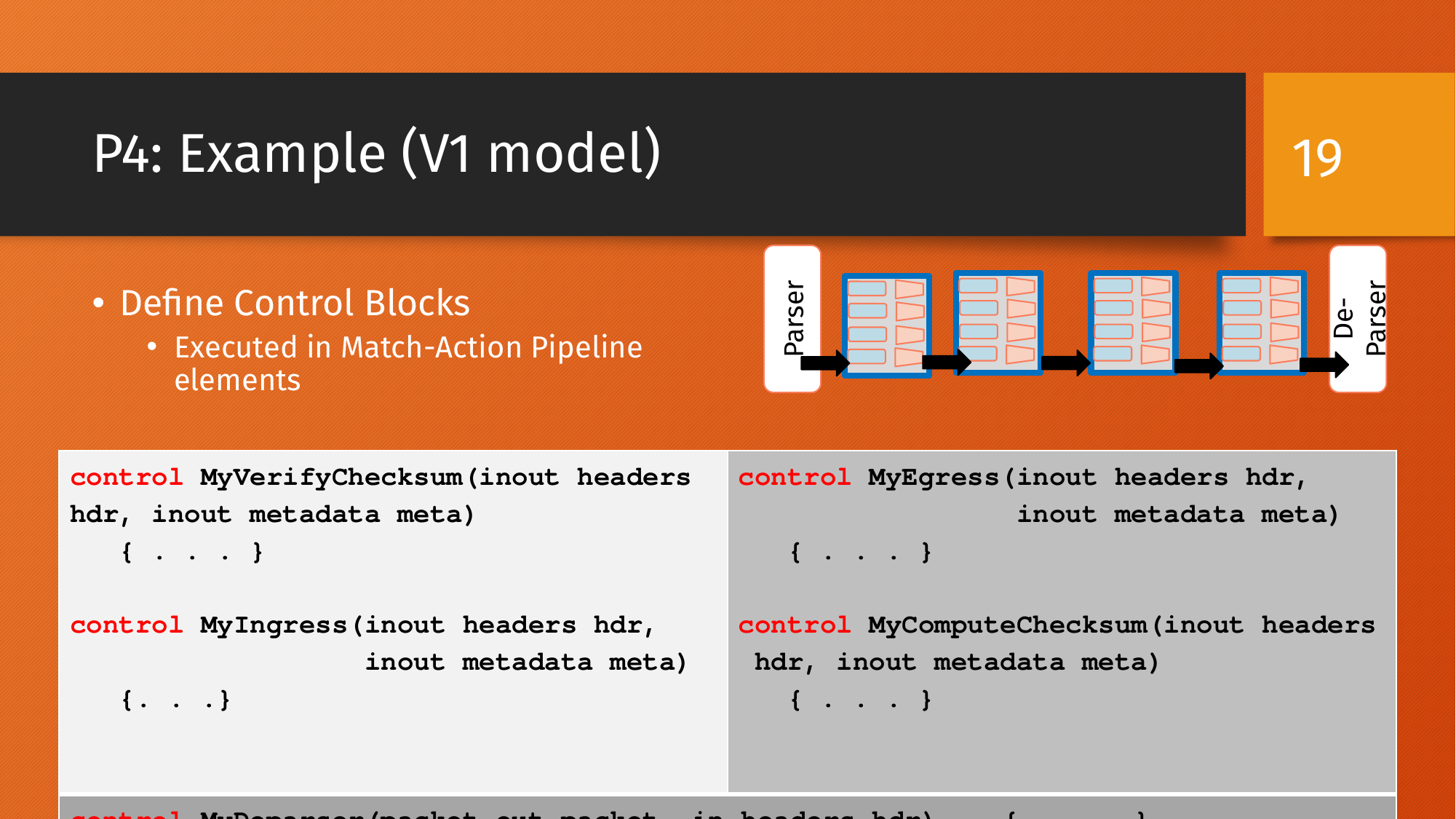

19
# P4: Example (V1 model)

Define Control Blocks
Executed in Match-Action Pipeline elements

Parser
De-Parser

| control MyVerifyChecksum(inout headers hdr, inout metadata meta) { . . . } control MyIngress(inout headers hdr, inout metadata meta) {. . .} | control MyEgress(inout headers hdr, inout metadata meta) { . . . } control MyComputeChecksum(inout headers hdr, inout metadata meta) { . . . } |
| --- | --- |
| control MyDeparser(packet\_out packet, in headers hdr) { . . . } |  |